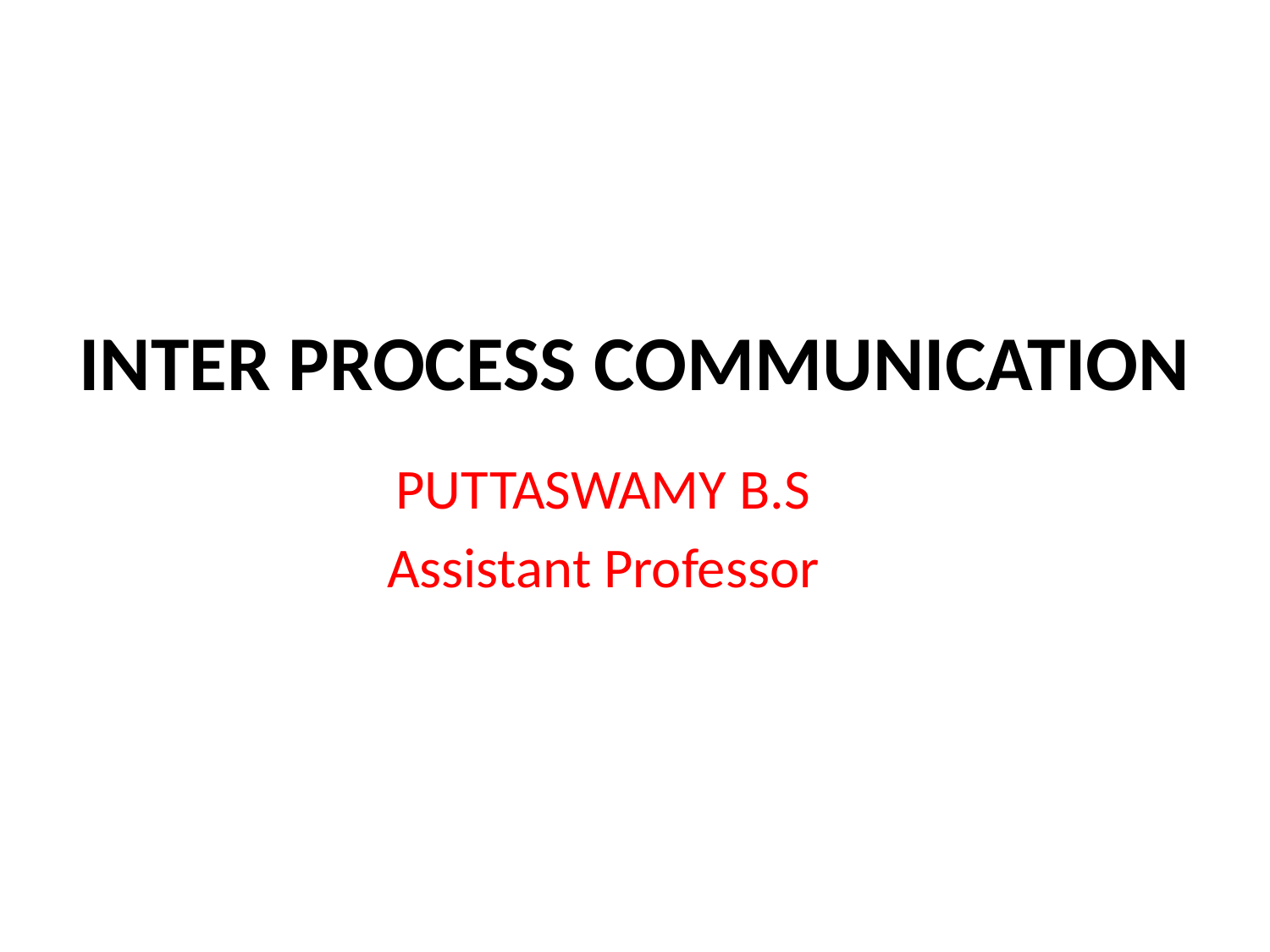

# INTER PROCESS COMMUNICATION
PUTTASWAMY B.S
Assistant Professor